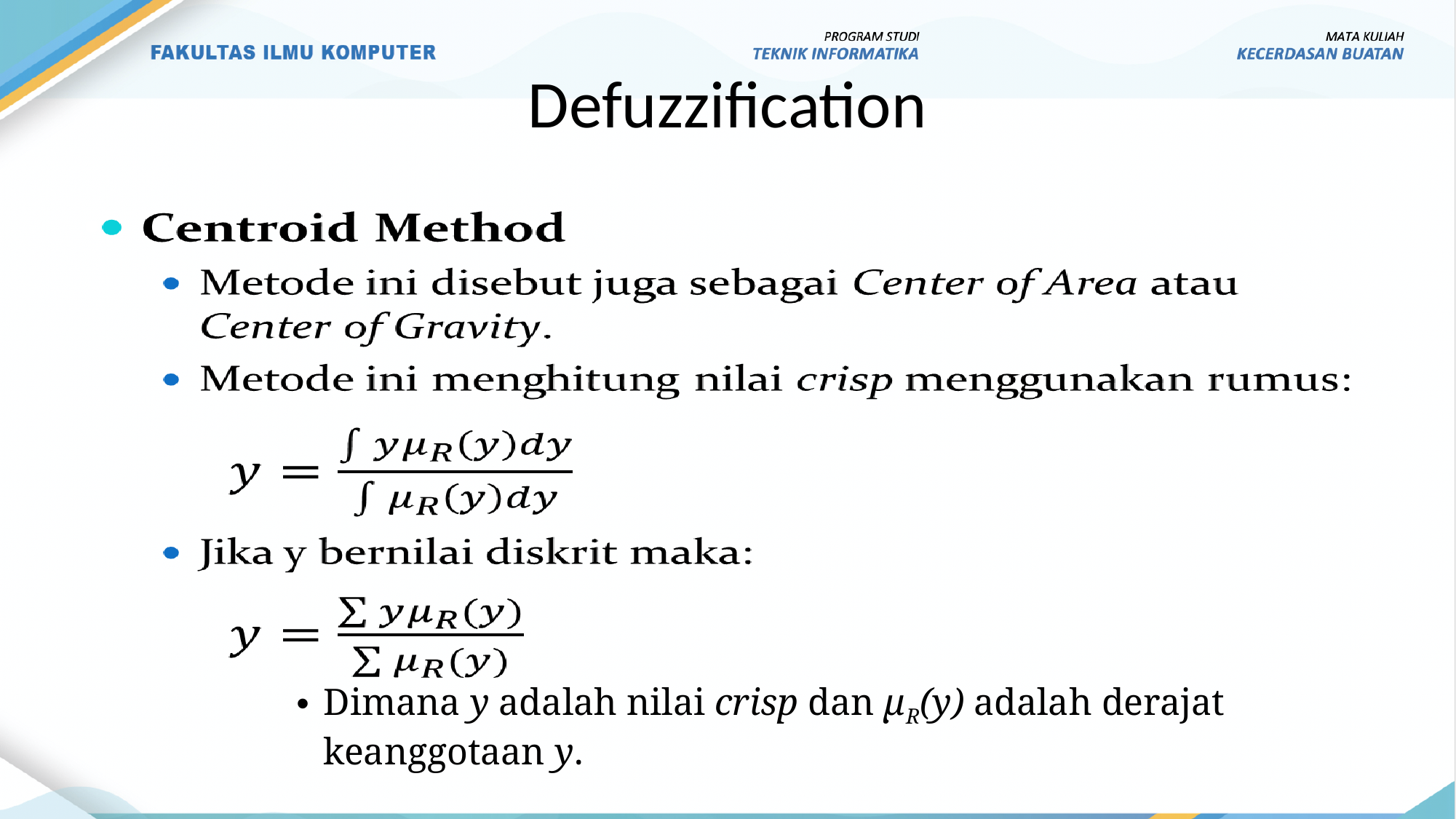

# Defuzzification

Dimana y adalah nilai crisp dan µR(y) adalah derajat keanggotaan y.